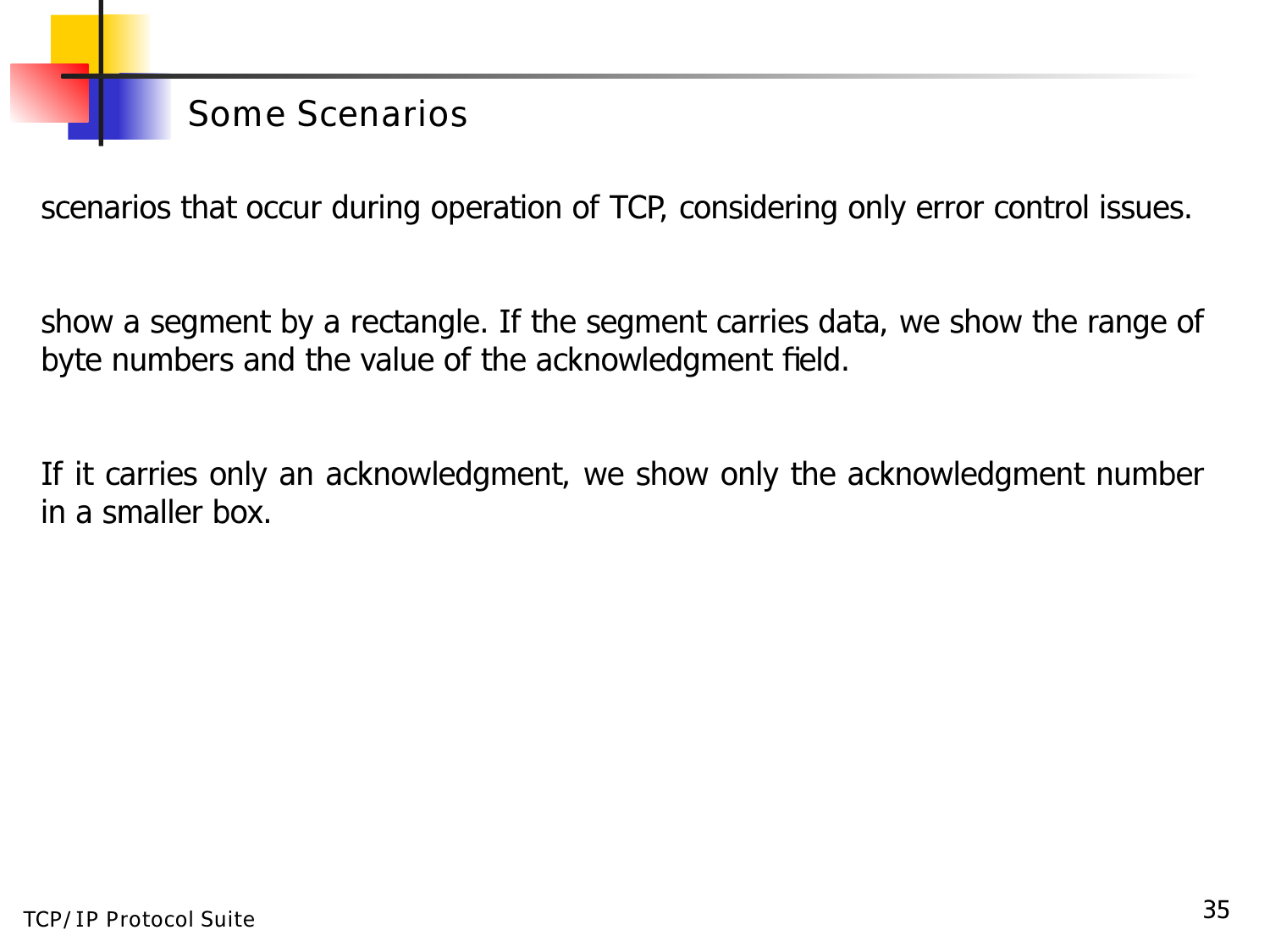

Some Scenarios
scenarios that occur during operation of TCP, considering only error control issues.

show a segment by a rectangle. If the segment carries data, we show the range of byte numbers and the value of the acknowledgment field.

If it carries only an acknowledgment, we show only the acknowledgment number in a smaller box.
35
TCP/IP Protocol Suite